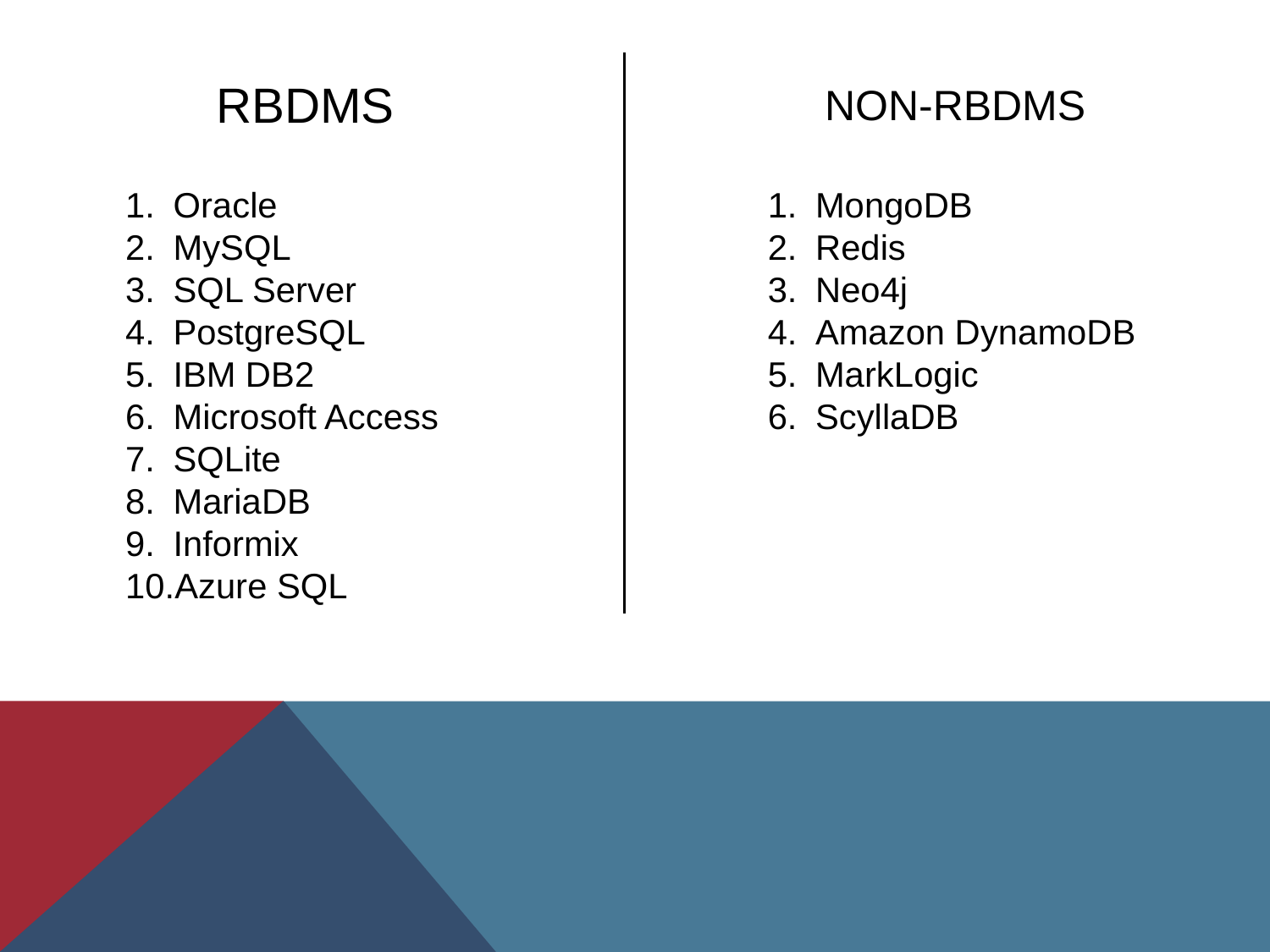

RBDMS
NON-RBDMS
Oracle
MySQL
SQL Server
PostgreSQL
IBM DB2
Microsoft Access
SQLite
MariaDB
Informix
Azure SQL
MongoDB
Redis
Neo4j
Amazon DynamoDB
MarkLogic
ScyllaDB